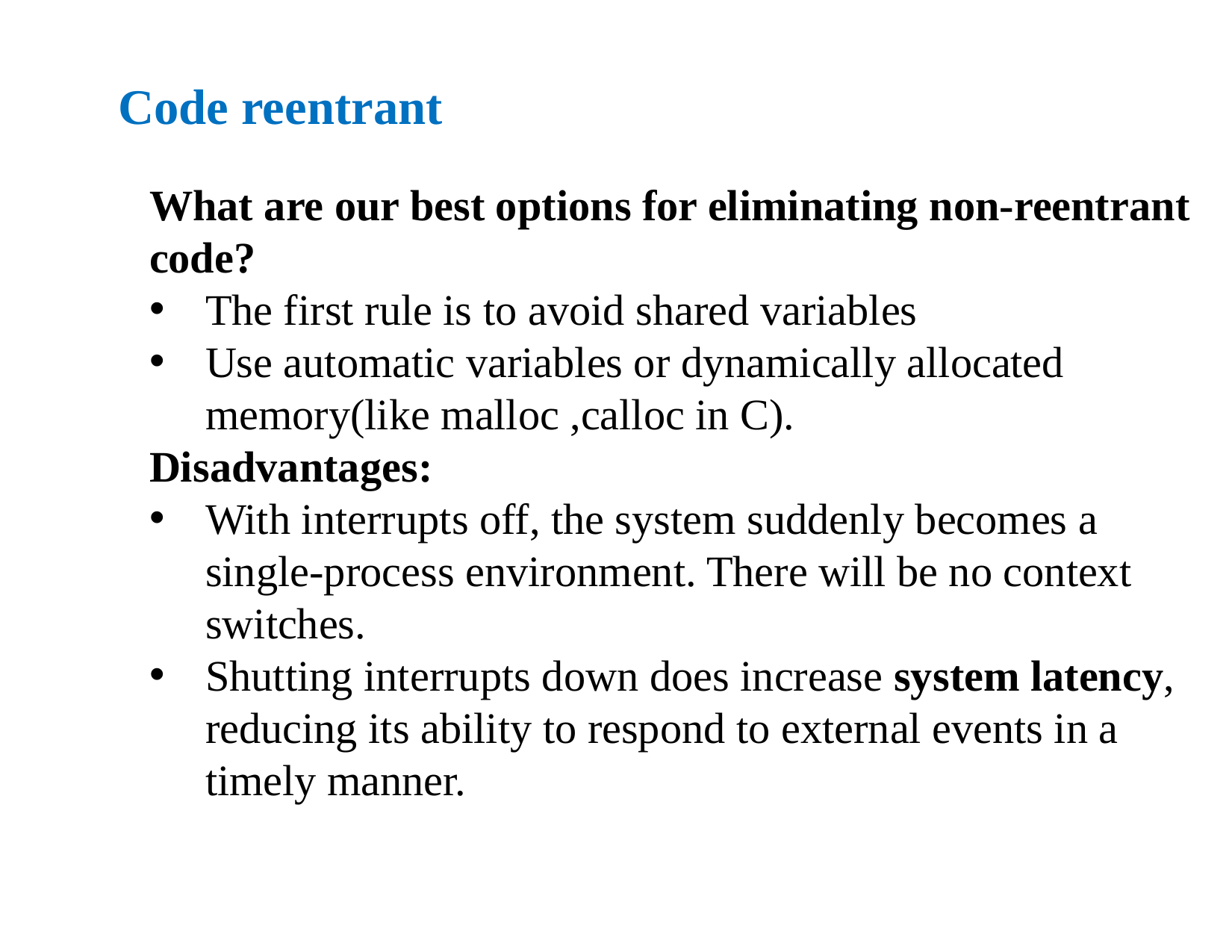

# Code reentrant
What are our best options for eliminating non-reentrant code?
The first rule is to avoid shared variables
Use automatic variables or dynamically allocated memory(like malloc ,calloc in C).
Disadvantages:
With interrupts off, the system suddenly becomes a single-process environment. There will be no context switches.
Shutting interrupts down does increase system latency, reducing its ability to respond to external events in a timely manner.